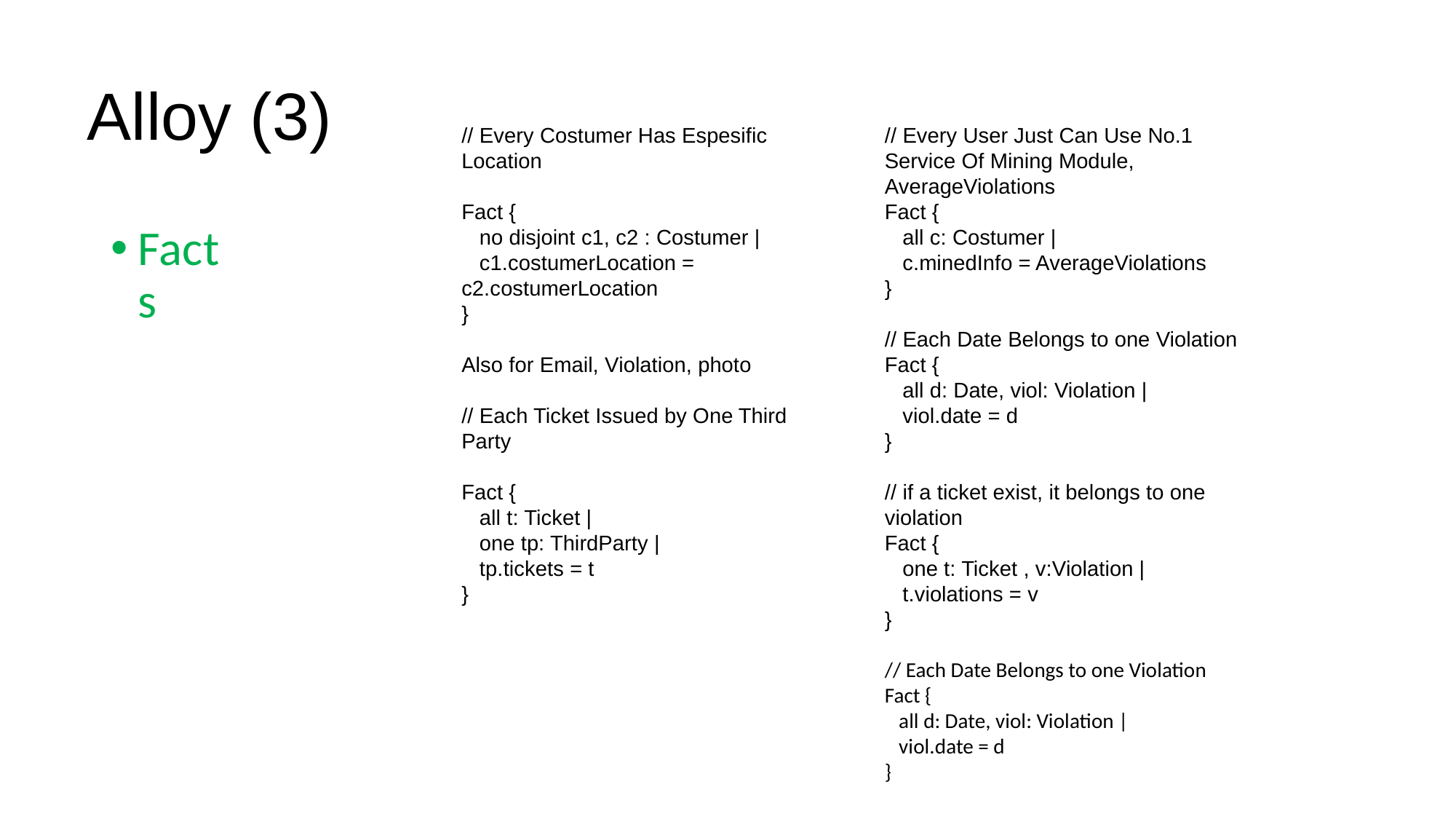

# Alloy (3)
// Every Costumer Has Espesific Location

Fact {
   no disjoint c1, c2 : Costumer |
   c1.costumerLocation = c2.costumerLocation
}

Also for Email, Violation, photo

// Each Ticket Issued by One Third Party
Fact {
   all t: Ticket |
   one tp: ThirdParty |
   tp.tickets = t
}

// Every User Just Can Use No.1 Service Of Mining Module, AverageViolations
Fact {
   all c: Costumer |
   c.minedInfo = AverageViolations
}

// Each Date Belongs to one Violation
Fact {
   all d: Date, viol: Violation |
   viol.date = d
}

// if a ticket exist, it belongs to one violation
Fact {
   one t: Ticket , v:Violation |
   t.violations = v
}

// Each Date Belongs to one Violation
Fact {
   all d: Date, viol: Violation |
   viol.date = d
}
Facts